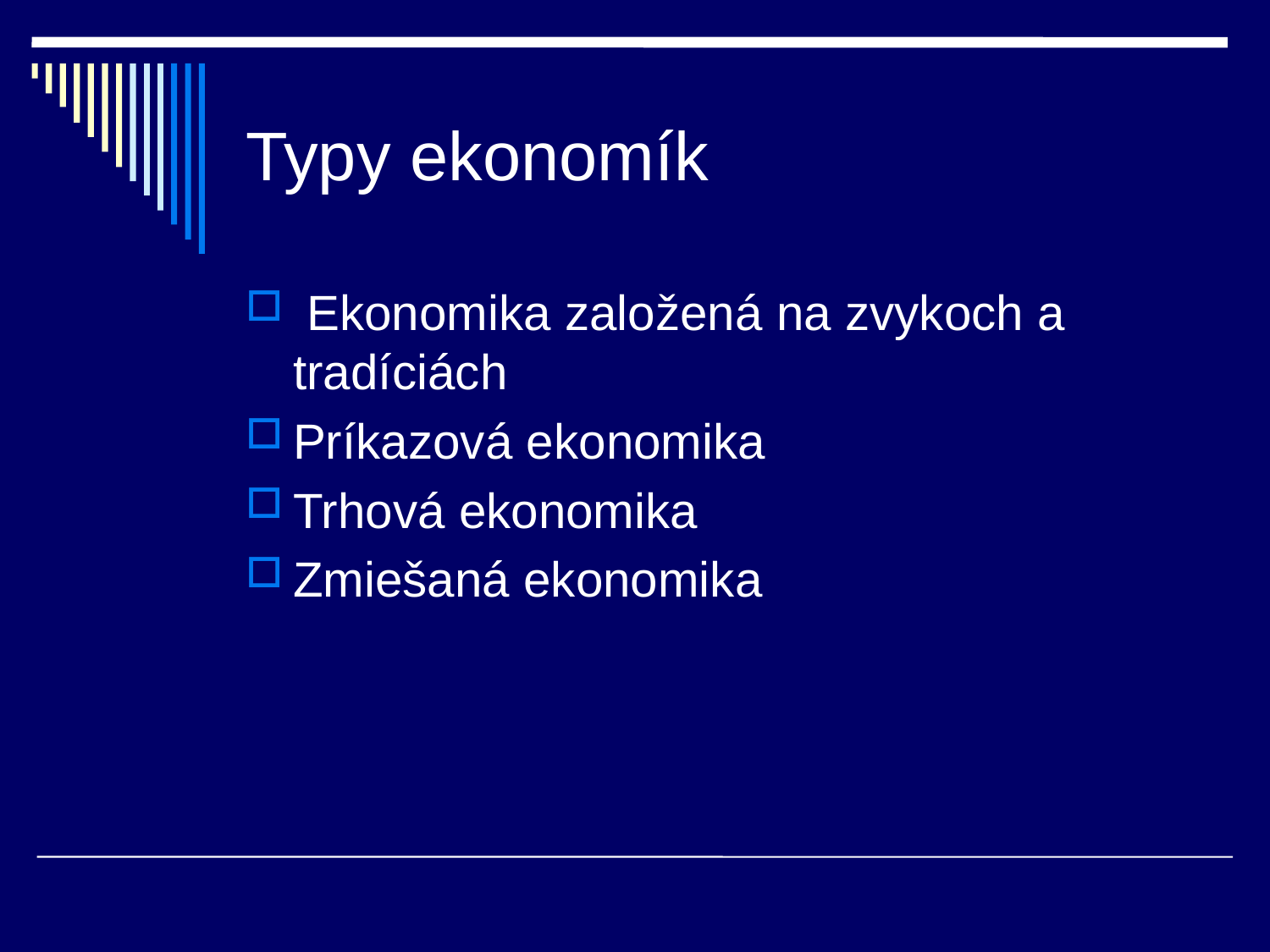

# Typy ekonomík
 Ekonomika založená na zvykoch a tradíciách
Príkazová ekonomika
Trhová ekonomika
Zmiešaná ekonomika